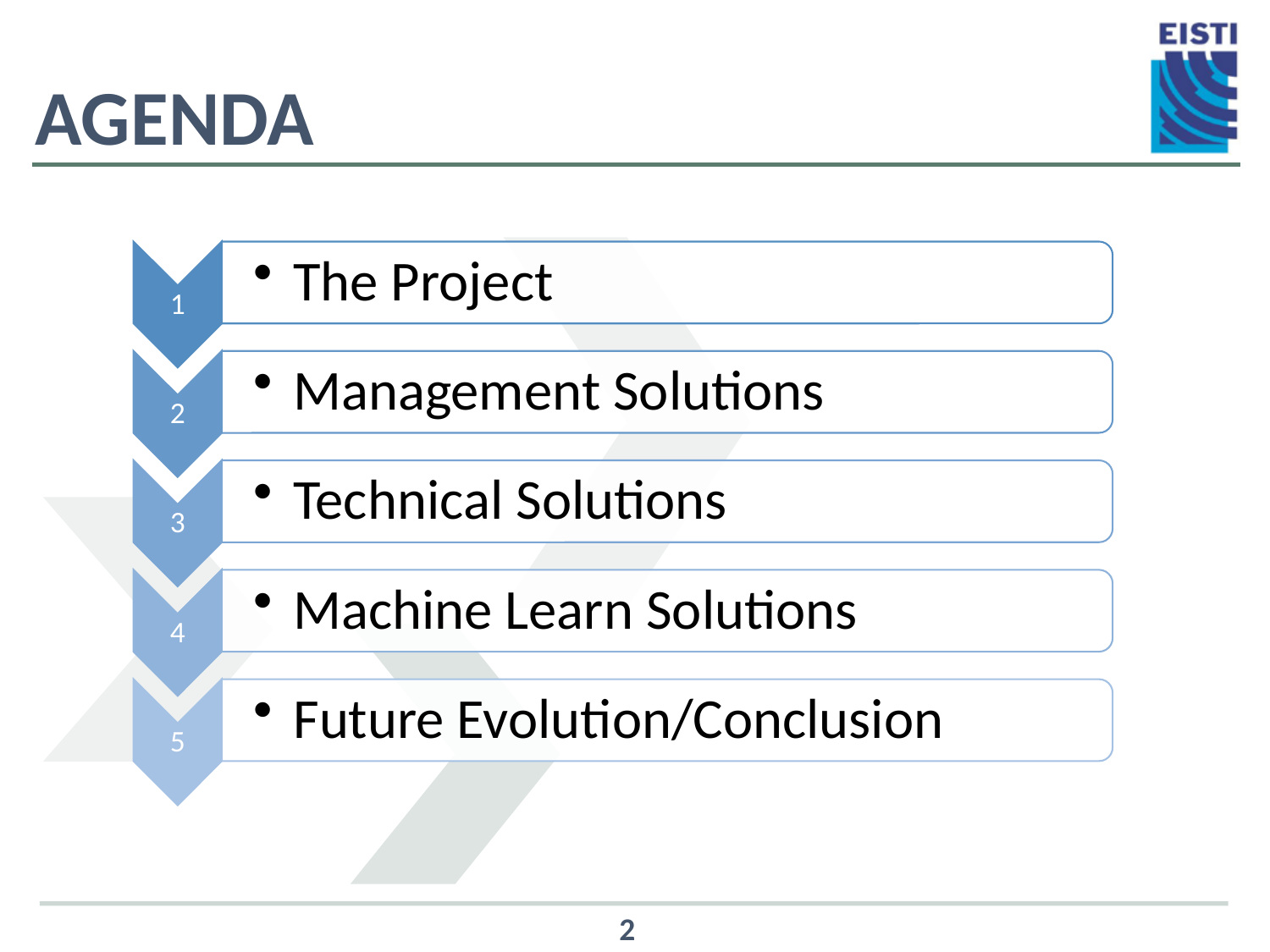

# AGENDA
1
The Project
2
Management Solutions
3
Technical Solutions
4
Machine Learn Solutions
5
Future Evolution/Conclusion